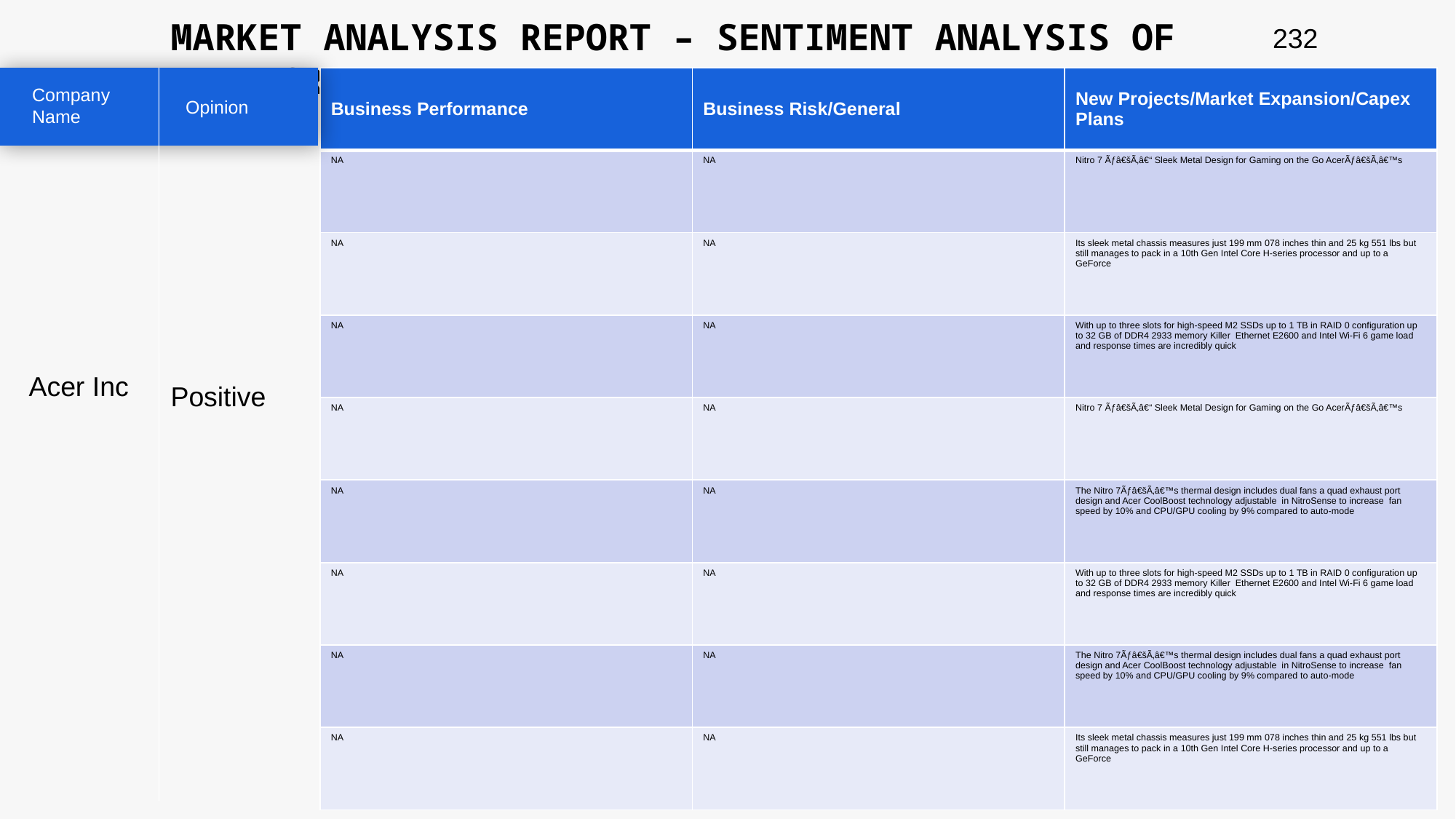

MARKET ANALYSIS REPORT – SENTIMENT ANALYSIS OF PEER GROUP
232

| Business Performance | Business Risk/General | New Projects/Market Expansion/Capex Plans |
| --- | --- | --- |
| NA | NA | Nitro 7 Ãƒâ€šÃ‚â€“ Sleek Metal Design for Gaming on the Go AcerÃƒâ€šÃ‚â€™s |
| NA | NA | Its sleek metal chassis measures just 199 mm 078 inches thin and 25 kg 551 lbs but still manages to pack in a 10th Gen Intel Core H-series processor and up to a GeForce |
| NA | NA | With up to three slots for high-speed M2 SSDs up to 1 TB in RAID 0 configuration up to 32 GB of DDR4 2933 memory Killer Ethernet E2600 and Intel Wi-Fi 6 game load and response times are incredibly quick |
| NA | NA | Nitro 7 Ãƒâ€šÃ‚â€“ Sleek Metal Design for Gaming on the Go AcerÃƒâ€šÃ‚â€™s |
| NA | NA | The Nitro 7Ãƒâ€šÃ‚â€™s thermal design includes dual fans a quad exhaust port design and Acer CoolBoost technology adjustable in NitroSense to increase fan speed by 10% and CPU/GPU cooling by 9% compared to auto-mode |
| NA | NA | With up to three slots for high-speed M2 SSDs up to 1 TB in RAID 0 configuration up to 32 GB of DDR4 2933 memory Killer Ethernet E2600 and Intel Wi-Fi 6 game load and response times are incredibly quick |
| NA | NA | The Nitro 7Ãƒâ€šÃ‚â€™s thermal design includes dual fans a quad exhaust port design and Acer CoolBoost technology adjustable in NitroSense to increase fan speed by 10% and CPU/GPU cooling by 9% compared to auto-mode |
| NA | NA | Its sleek metal chassis measures just 199 mm 078 inches thin and 25 kg 551 lbs but still manages to pack in a 10th Gen Intel Core H-series processor and up to a GeForce |
Company Name
Opinion
Acer Inc
Positive